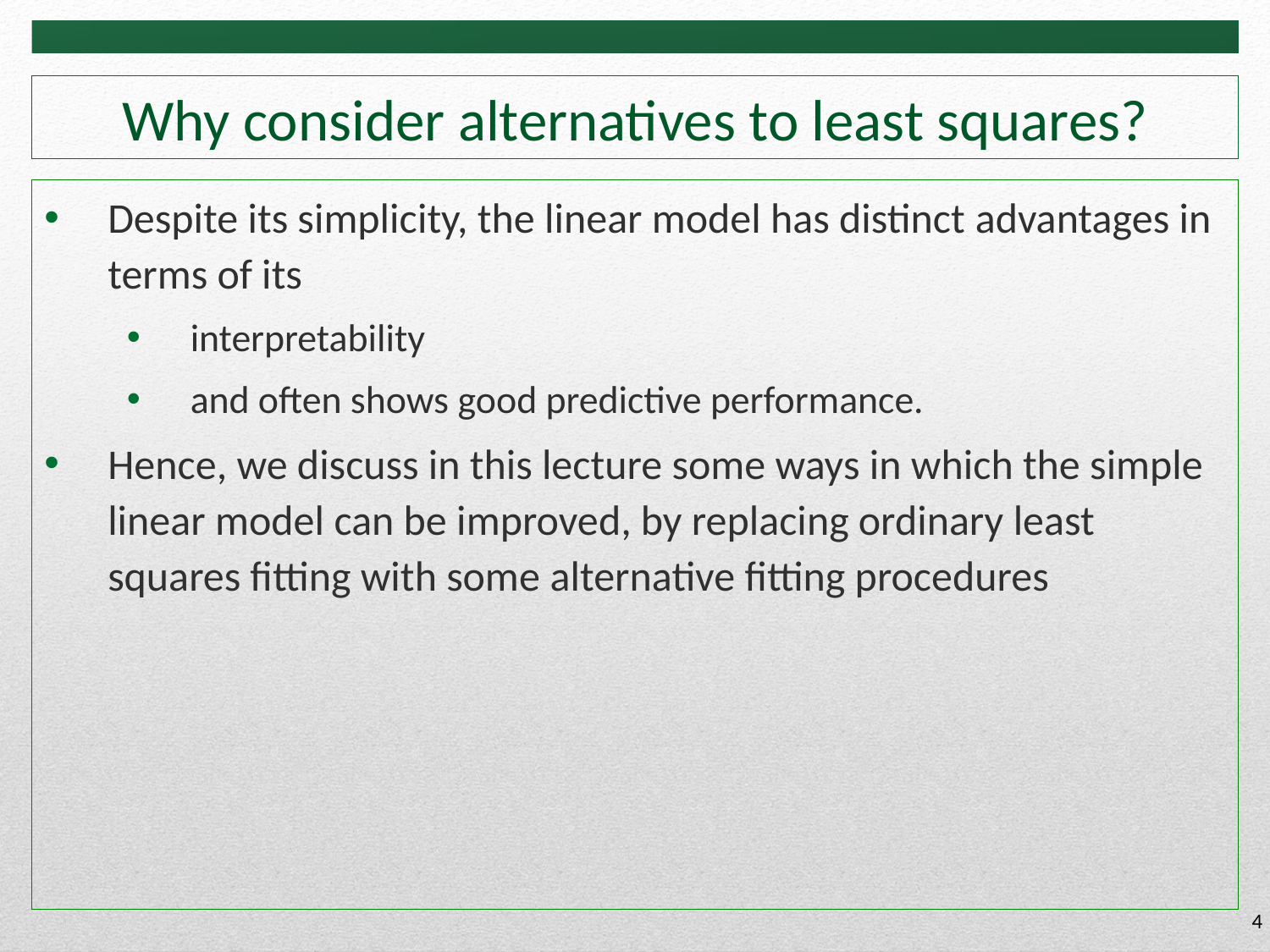

# Why consider alternatives to least squares?
Despite its simplicity, the linear model has distinct advantages in terms of its
interpretability
and often shows good predictive performance.
Hence, we discuss in this lecture some ways in which the simple linear model can be improved, by replacing ordinary least squares fitting with some alternative fitting procedures

4